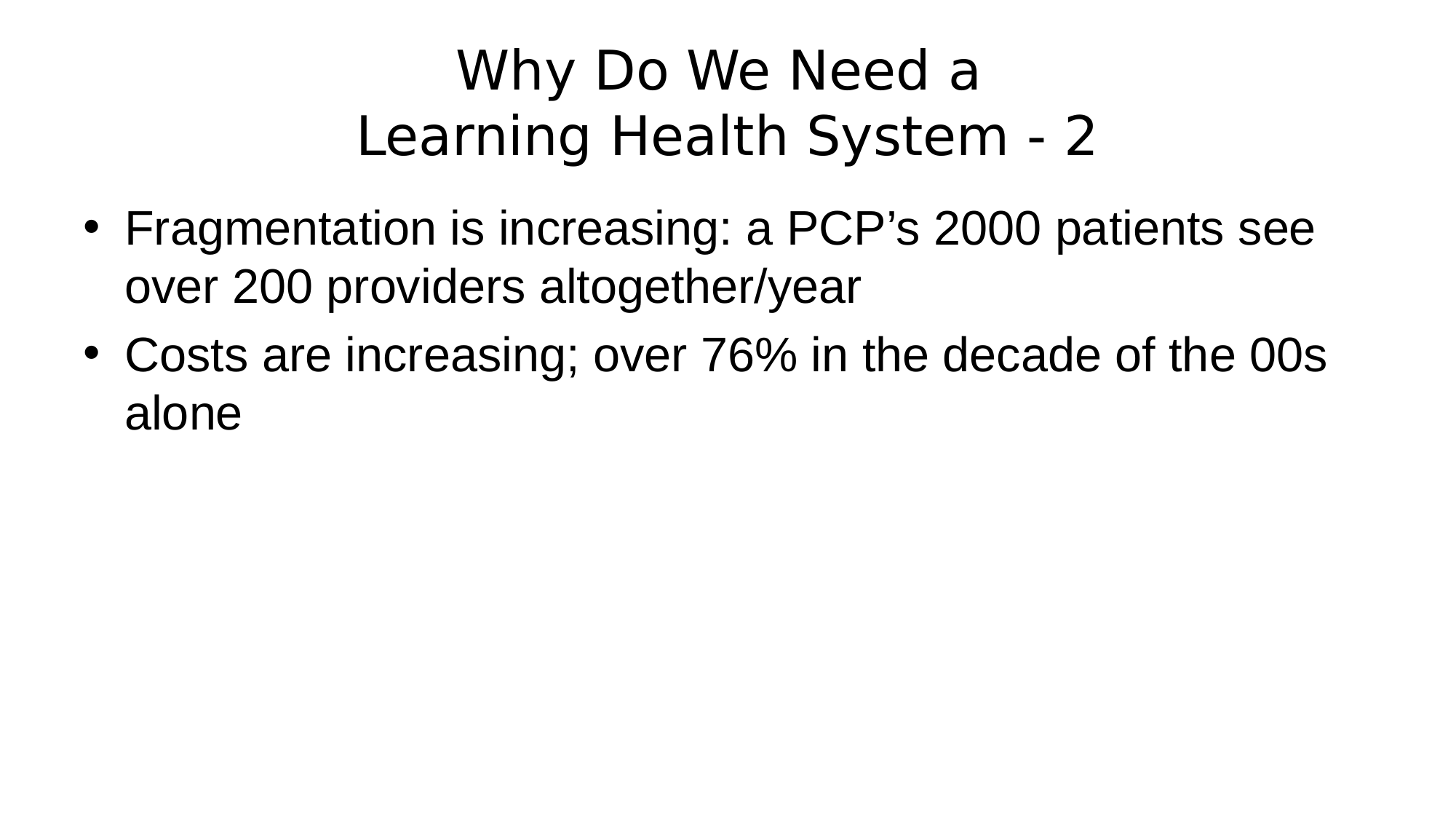

# Why Do We Need a Learning Health System - 2
Fragmentation is increasing: a PCP’s 2000 patients see over 200 providers altogether/year
Costs are increasing; over 76% in the decade of the 00s alone